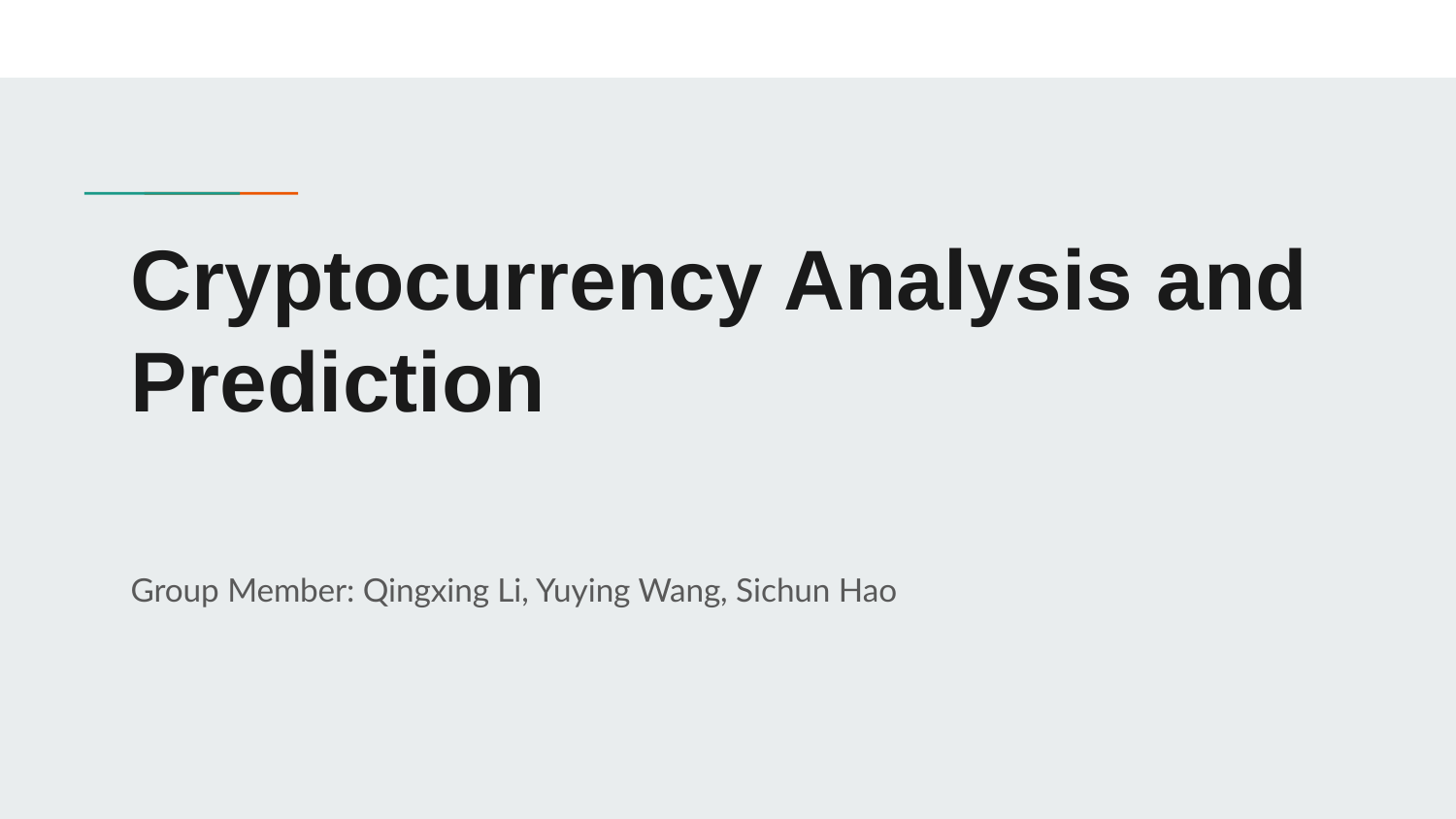

# Cryptocurrency Analysis and Prediction
Group Member: Qingxing Li, Yuying Wang, Sichun Hao